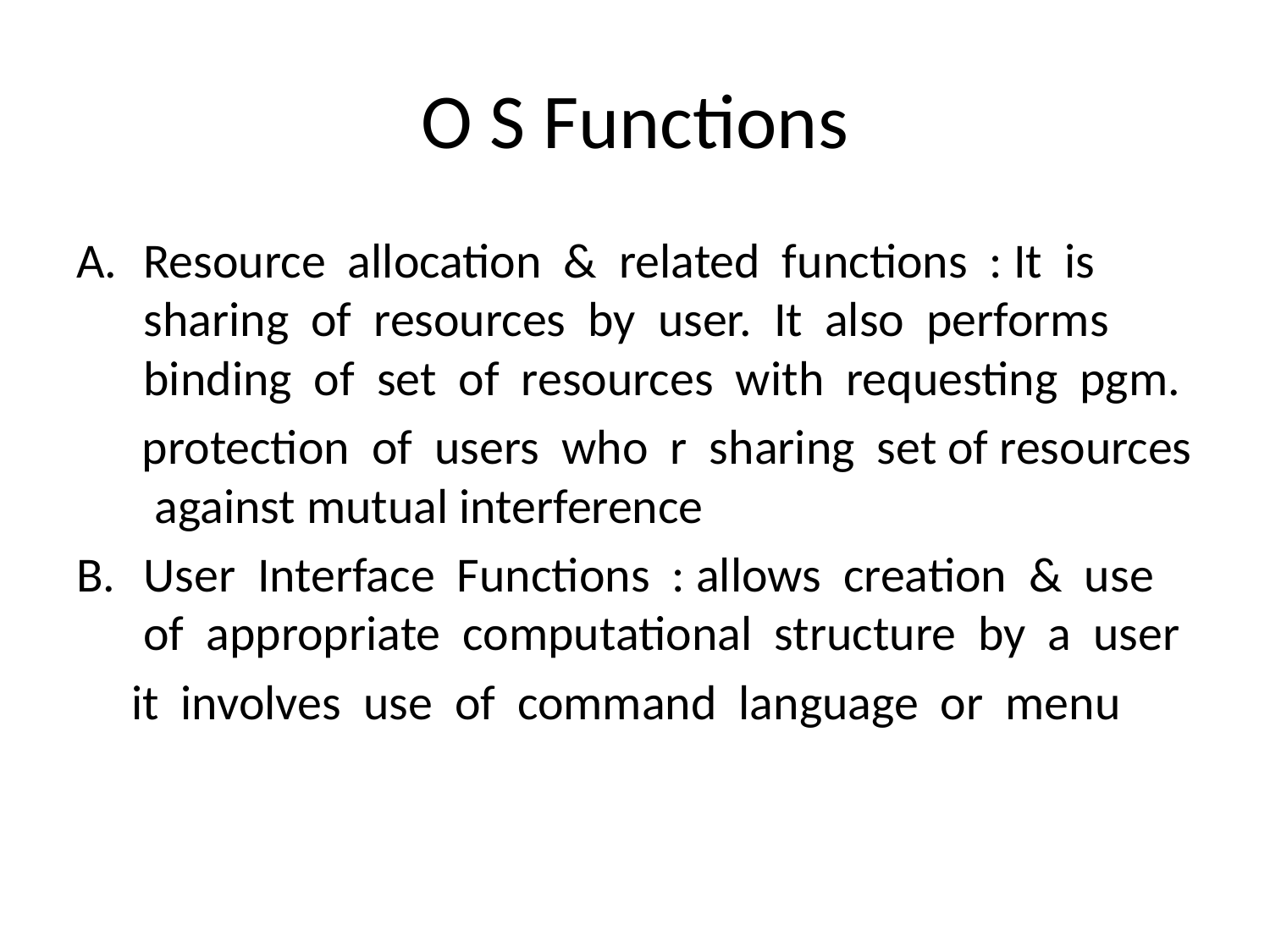

# O S Functions
Resource  allocation  &  related  functions  : It  is  sharing  of  resources  by  user.  It  also  performs  binding  of  set  of  resources  with  requesting  pgm.
      protection  of  users  who  r  sharing  set of resources  against mutual interference
User  Interface  Functions  : allows  creation  &  use of  appropriate  computational  structure  by  a  user
     it  involves  use  of  command  language  or  menu